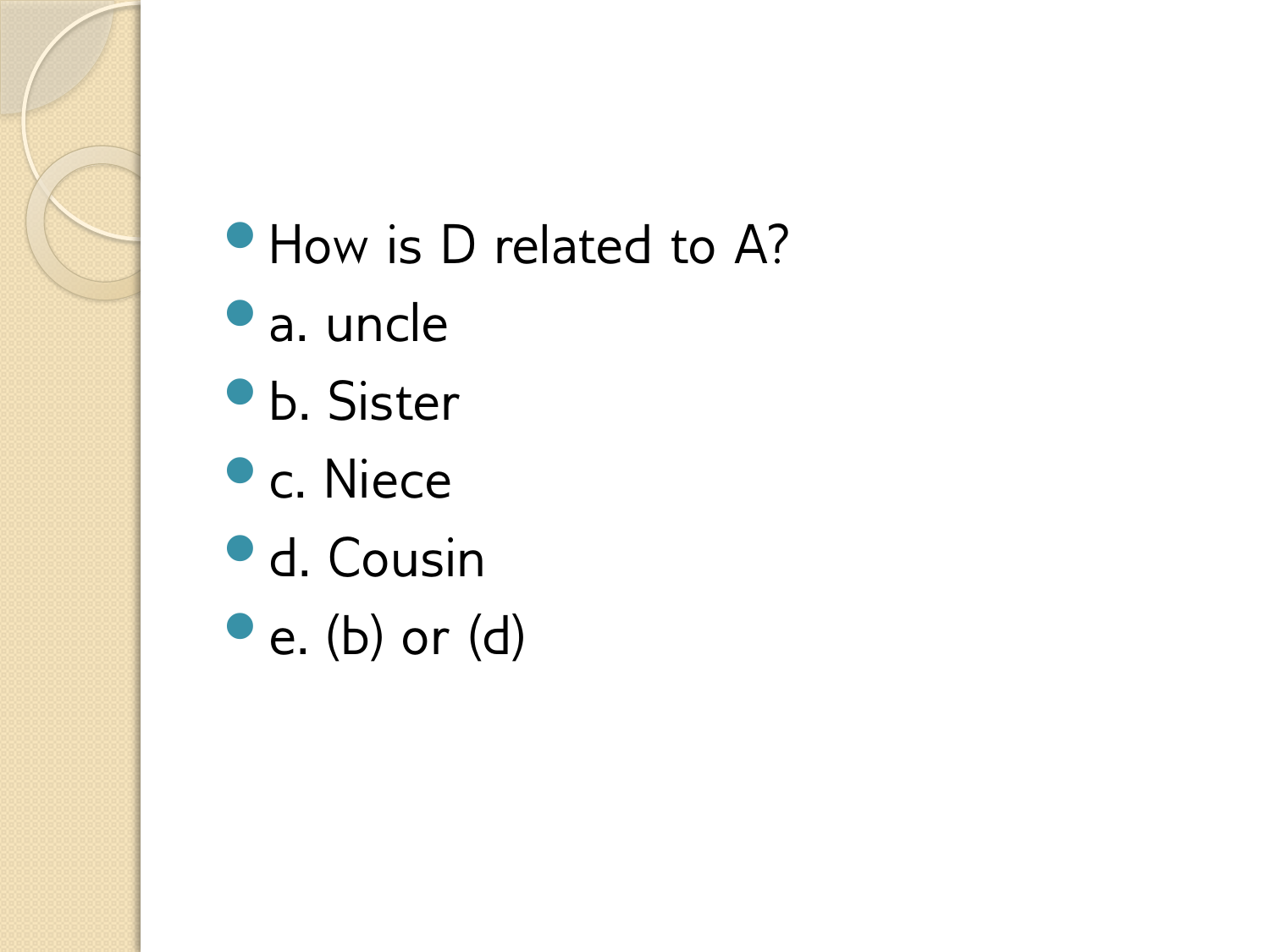

#
How is D related to A?
a. uncle
b. Sister
c. Niece
d. Cousin
e. (b) or (d)